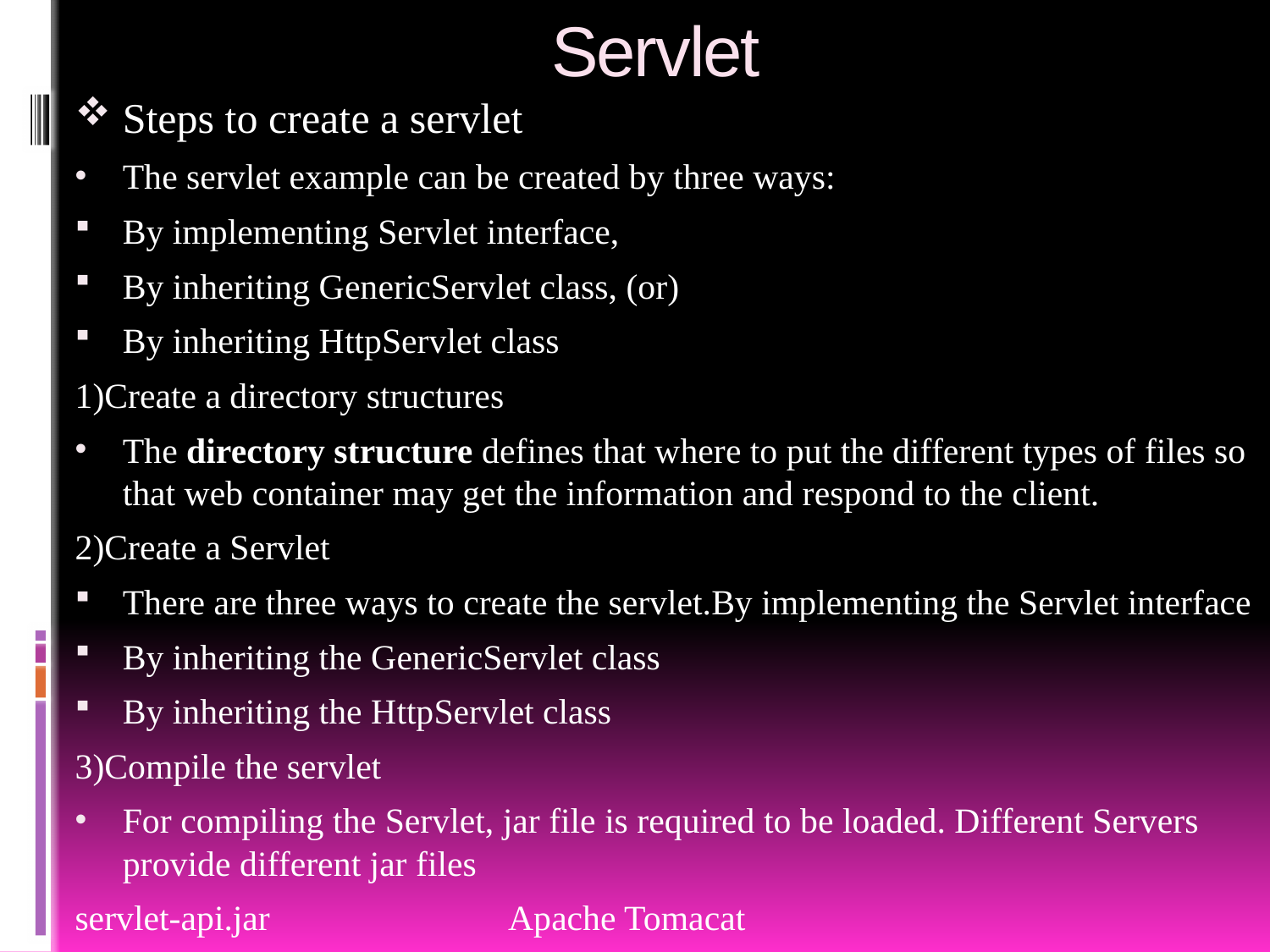

# Servlet
Steps to create a servlet
The servlet example can be created by three ways:
By implementing Servlet interface,
By inheriting GenericServlet class, (or)
By inheriting HttpServlet class
1)Create a directory structures
The directory structure defines that where to put the different types of files so that web container may get the information and respond to the client.
2)Create a Servlet
There are three ways to create the servlet.By implementing the Servlet interface
By inheriting the GenericServlet class
By inheriting the HttpServlet class
3)Compile the servlet
For compiling the Servlet, jar file is required to be loaded. Different Servers provide different jar files
servlet-api.jar                           Apache Tomacat